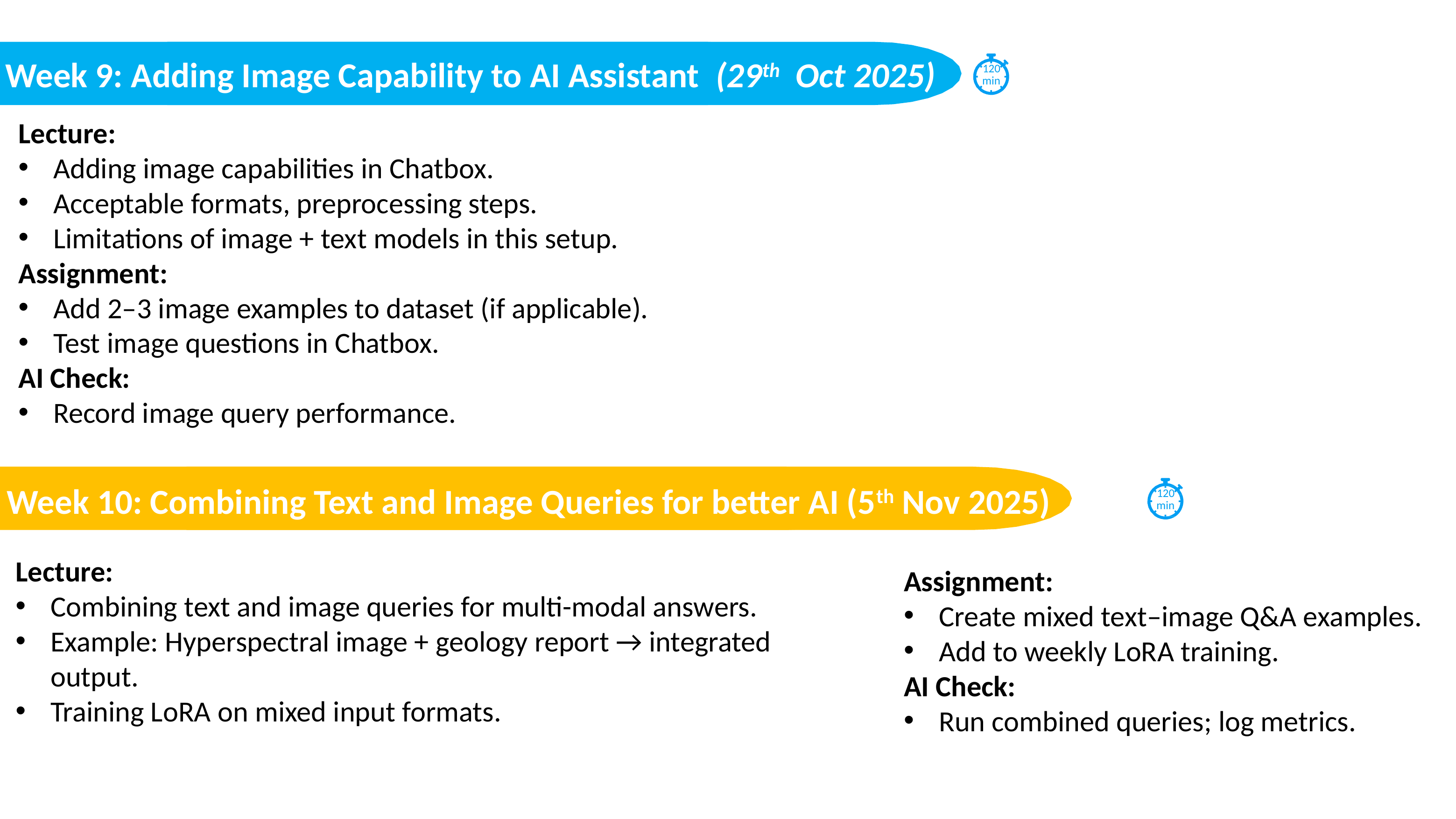

Week 9: Adding Image Capability to AI Assistant  (29th  Oct 2025)

120
min
Lecture:
Adding image capabilities in Chatbox.
Acceptable formats, preprocessing steps.
Limitations of image + text models in this setup.
Assignment:
Add 2–3 image examples to dataset (if applicable).
Test image questions in Chatbox.
AI Check:
Record image query performance.

Week 10: Combining Text and Image Queries for better AI (5th Nov 2025)

120
min
Lecture:
Combining text and image queries for multi-modal answers.
Example: Hyperspectral image + geology report → integrated output.
Training LoRA on mixed input formats.
Assignment:
Create mixed text–image Q&A examples.
Add to weekly LoRA training.
AI Check:
Run combined queries; log metrics.